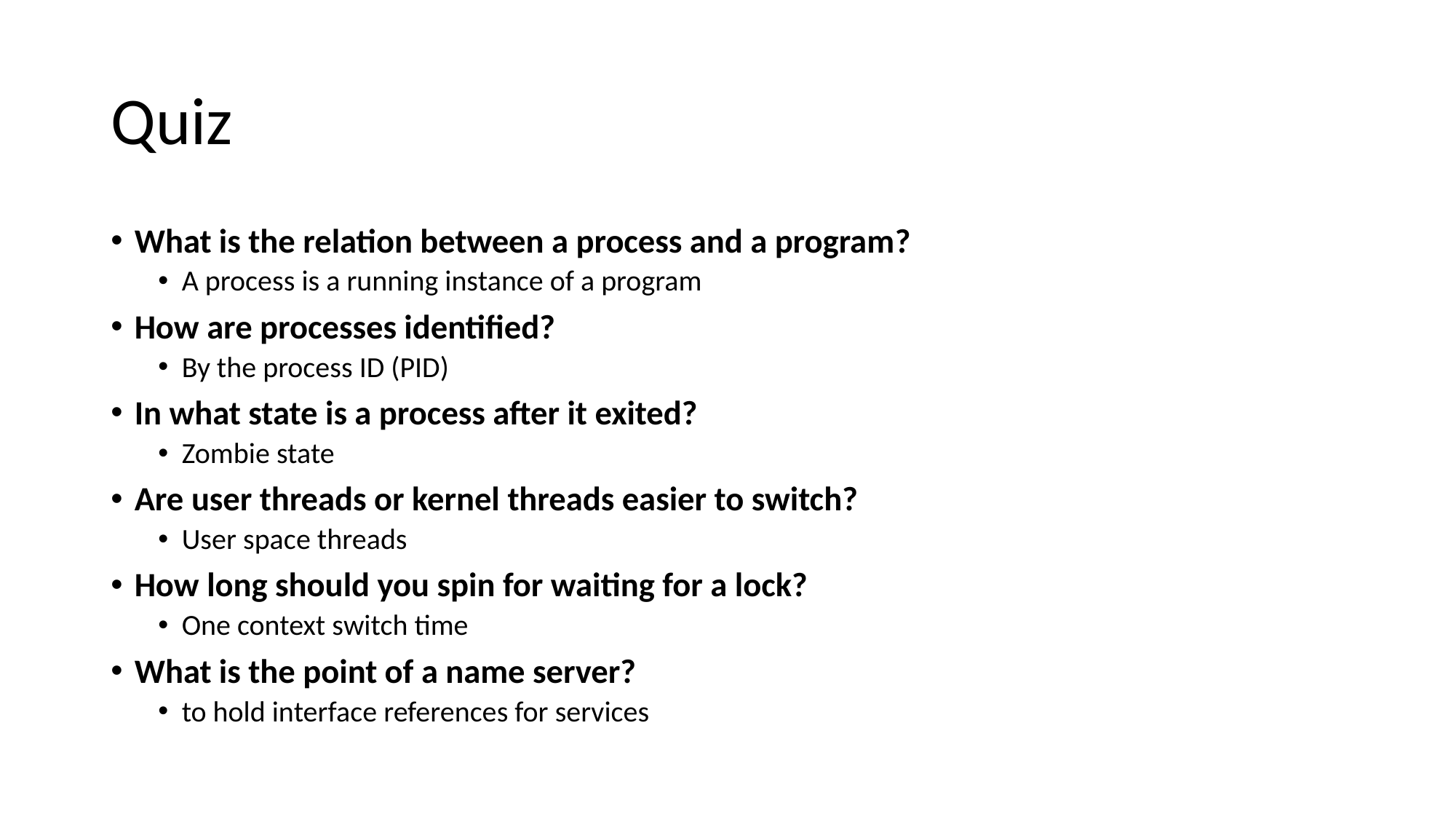

# Quiz
What is the relation between a process and a program?
A process is a running instance of a program
How are processes identified?
By the process ID (PID)
In what state is a process after it exited?
Zombie state
Are user threads or kernel threads easier to switch?
User space threads
How long should you spin for waiting for a lock?
One context switch time
What is the point of a name server?
to hold interface references for services